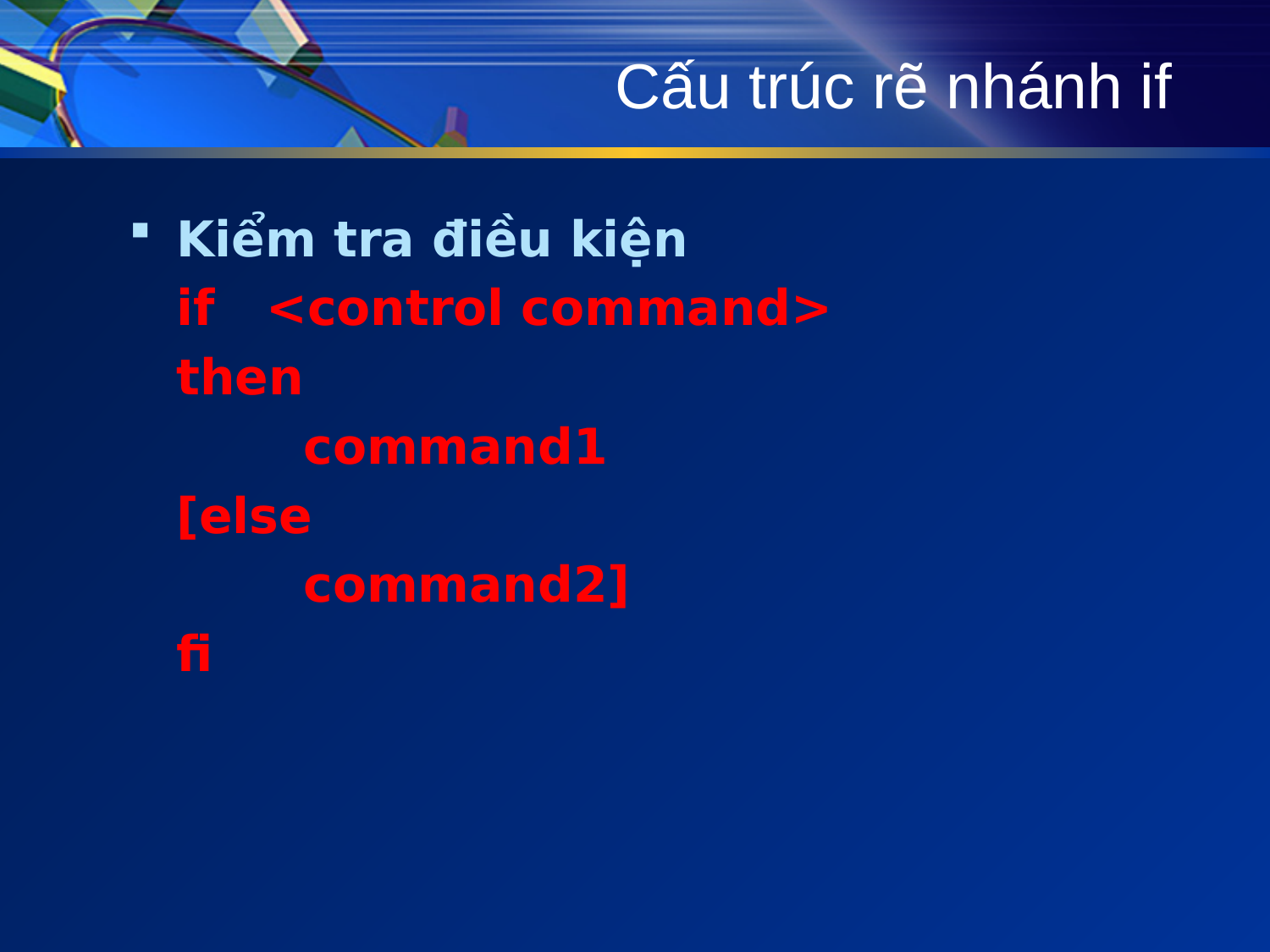

# Cấu trúc rẽ nhánh if
Kiểm tra điều kiện
	if   <control command>
	then
		command1
	[else
		command2]
	fi